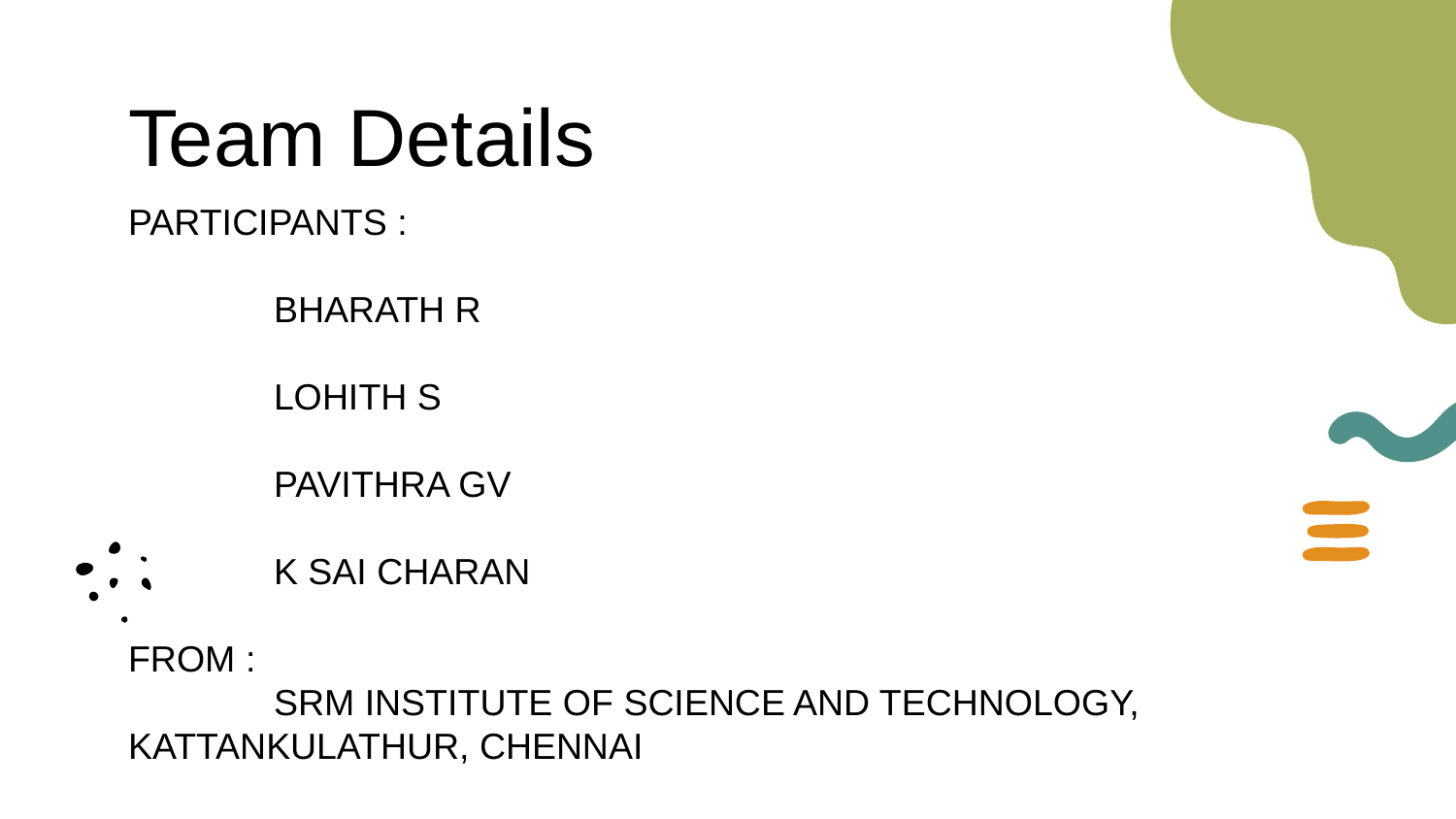

# Team Details
PARTICIPANTS :

	BHARATH R

	LOHITH S

	PAVITHRA GV

	K SAI CHARAN

FROM :
	SRM INSTITUTE OF SCIENCE AND TECHNOLOGY, KATTANKULATHUR, CHENNAI